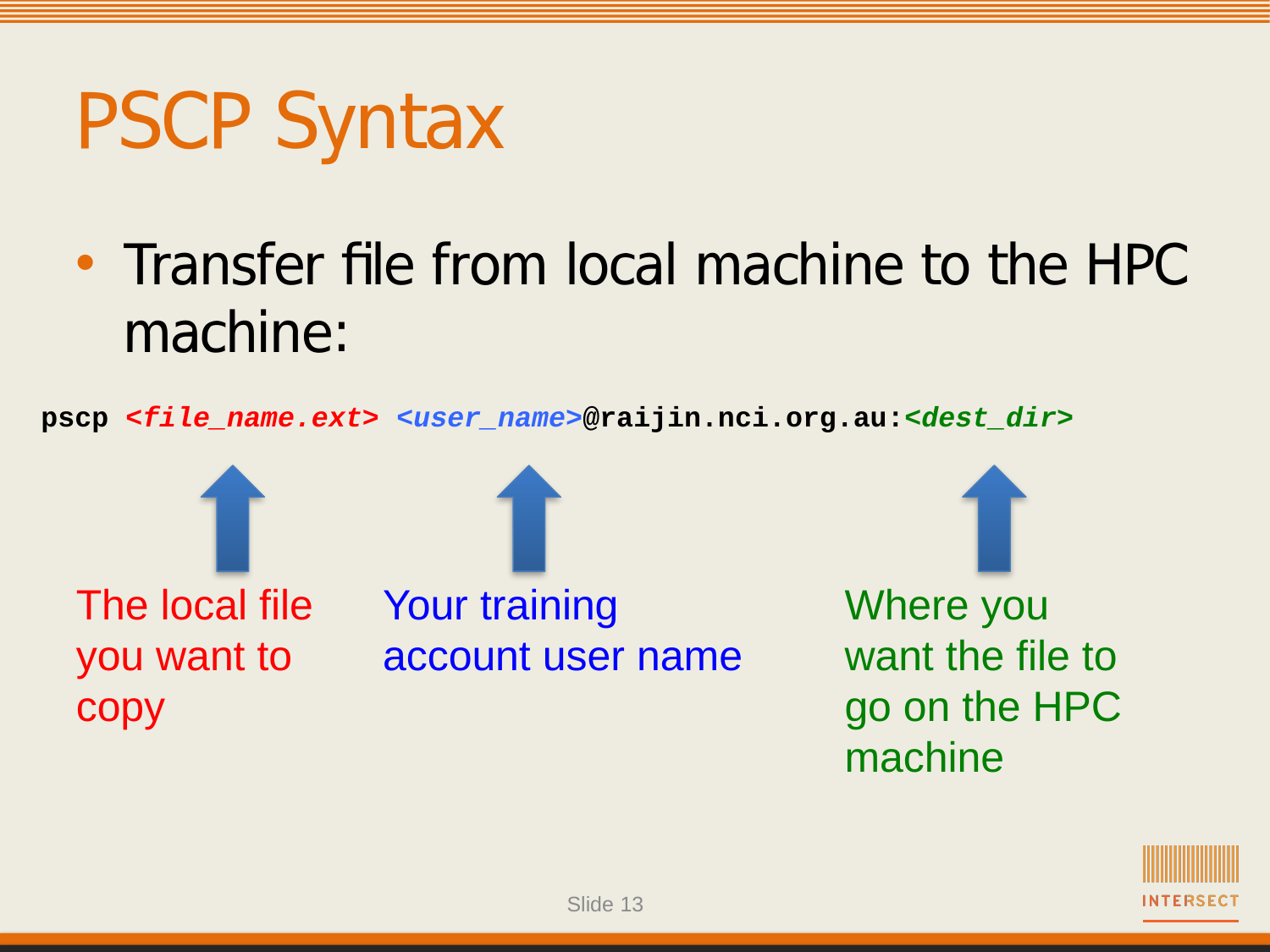

PSCP Syntax
Transfer file from local machine to the HPC machine:

pscp <file_name.ext> <user_name>@raijin.nci.org.au:<dest_dir>

Where you want the file to go on the HPC
machine
The local file you want to copy
Your training account user name
Slide 13